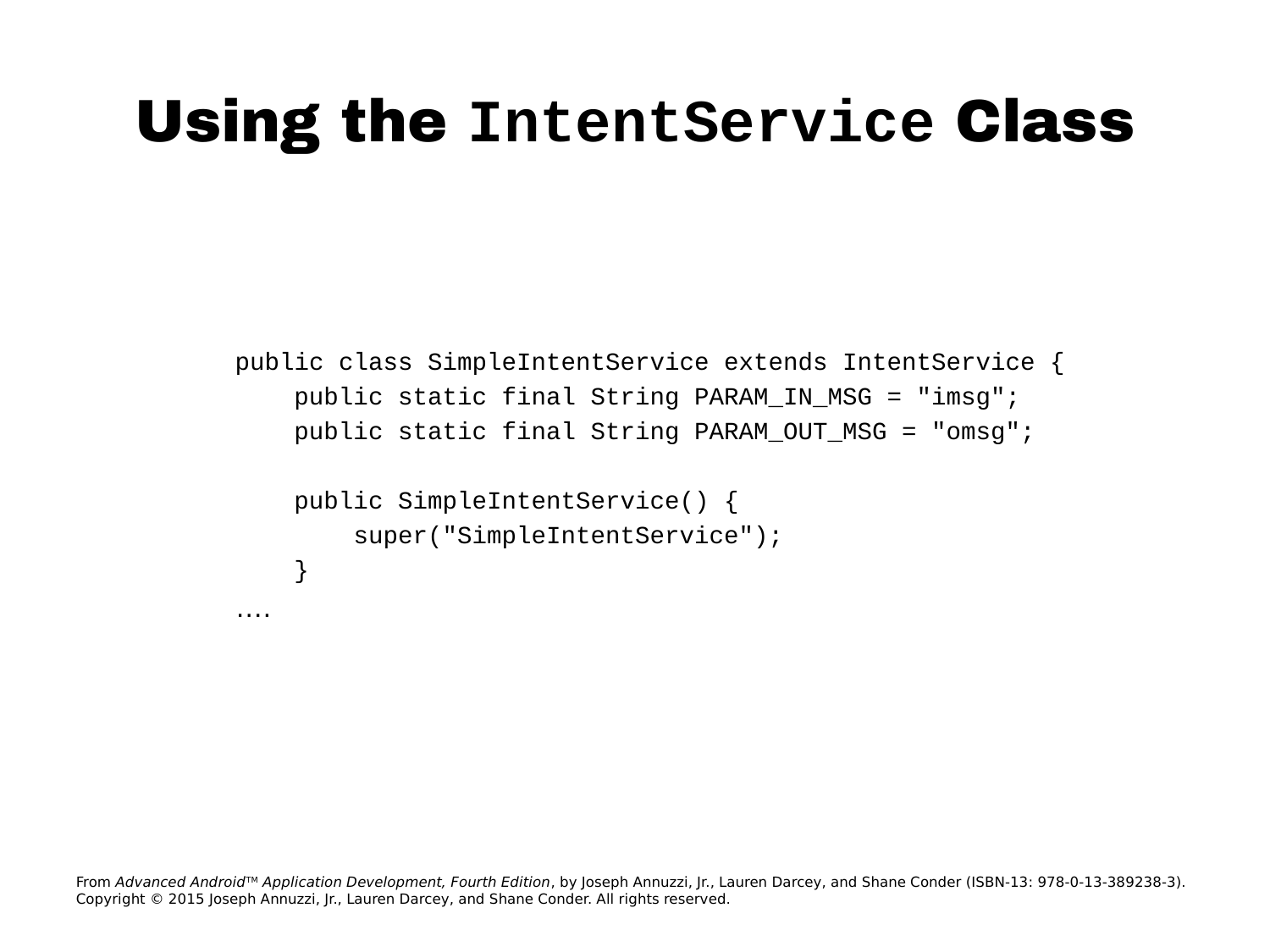

# Using the IntentService Class

public class SimpleIntentService extends IntentService {
    public static final String PARAM_IN_MSG = "imsg";
    public static final String PARAM_OUT_MSG = "omsg";

    public SimpleIntentService() {
        super("SimpleIntentService");
    }
….
From Advanced AndroidTM Application Development, Fourth Edition, by Joseph Annuzzi, Jr., Lauren Darcey, and Shane Conder (ISBN-13: 978-0-13-389238-3). Copyright © 2015 Joseph Annuzzi, Jr., Lauren Darcey, and Shane Conder. All rights reserved.